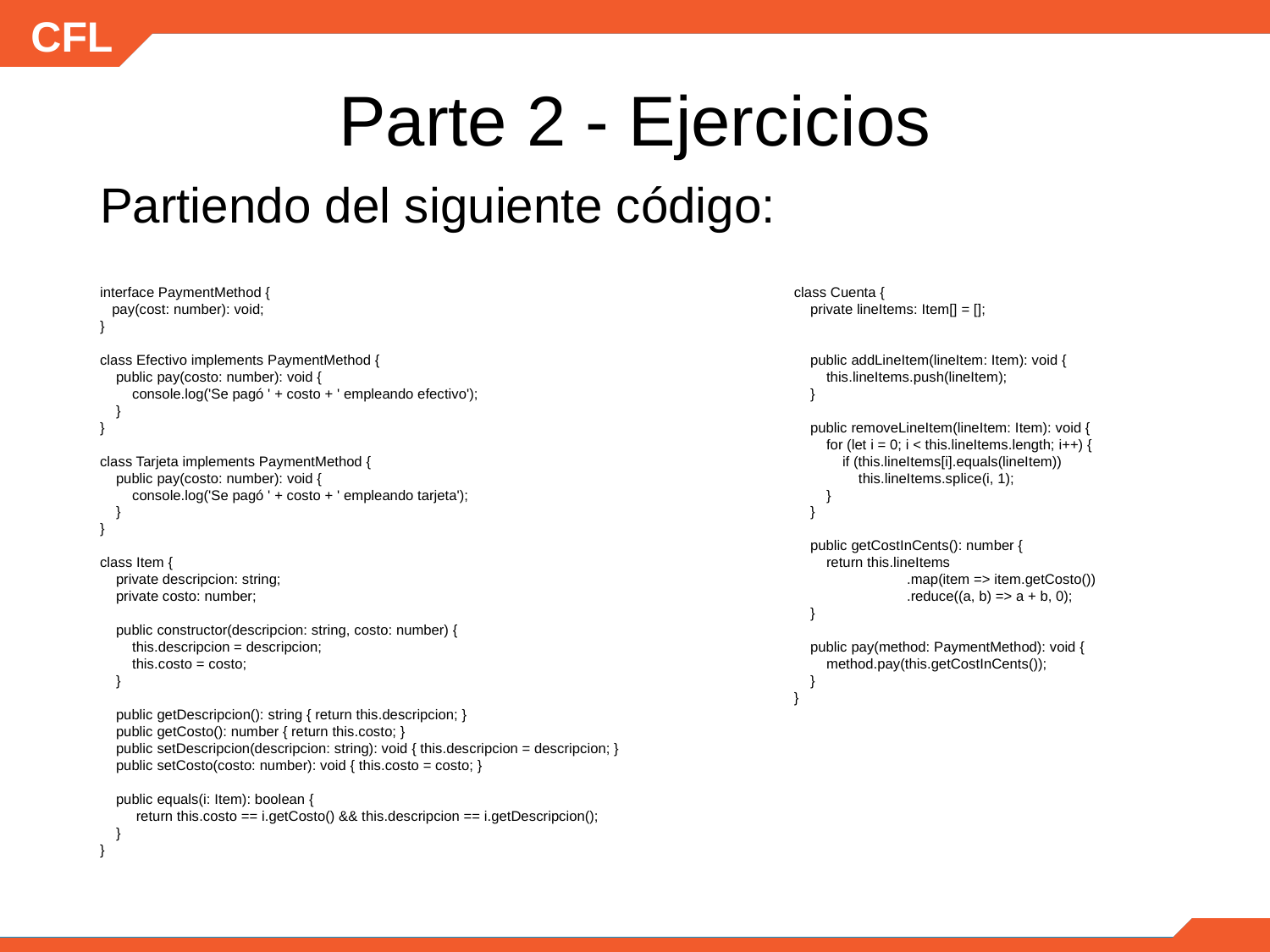

# Parte 2 - Ejercicios
Partiendo del siguiente código:

interface PaymentMethod {
   pay(cost: number): void;
}

class Efectivo implements PaymentMethod {
    public pay(costo: number): void {
        console.log('Se pagó ' + costo + ' empleando efectivo');
    }
}

class Tarjeta implements PaymentMethod {
    public pay(costo: number): void {
        console.log('Se pagó ' + costo + ' empleando tarjeta');
    }
}

class Item {
    private descripcion: string;
    private costo: number;

    public constructor(descripcion: string, costo: number) {
        this.descripcion = descripcion;
        this.costo = costo;
    }

    public getDescripcion(): string { return this.descripcion; }
    public getCosto(): number { return this.costo; }
    public setDescripcion(descripcion: string): void { this.descripcion = descripcion; }
    public setCosto(costo: number): void { this.costo = costo; }

    public equals(i: Item): boolean {
         return this.costo == i.getCosto() && this.descripcion == i.getDescripcion();
    }
}
class Cuenta {
    private lineItems: Item[] = [];

    public addLineItem(lineItem: Item): void {
        this.lineItems.push(lineItem);
    }

    public removeLineItem(lineItem: Item): void {
        for (let i = 0; i < this.lineItems.length; i++) {
            if (this.lineItems[i].equals(lineItem))
                this.lineItems.splice(i, 1);
        }
    }

    public getCostInCents(): number {
        return this.lineItems
                            .map(item => item.getCosto())
                            .reduce((a, b) => a + b, 0);
    }

    public pay(method: PaymentMethod): void {
        method.pay(this.getCostInCents());
    }
}